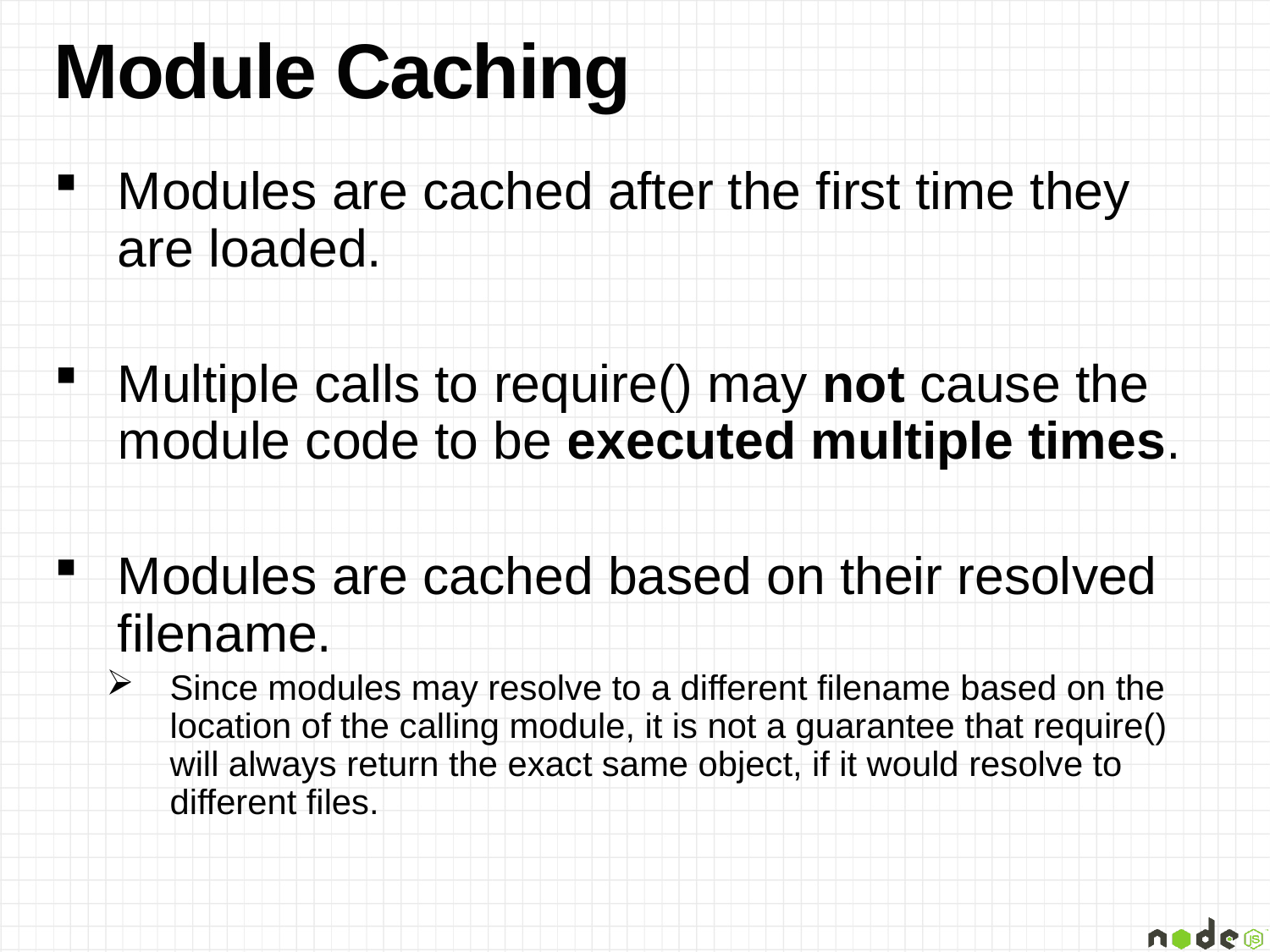

# Module Caching
Modules are cached after the first time they are loaded.

Multiple calls to require() may not cause the module code to be executed multiple times.

Modules are cached based on their resolved filename.
Since modules may resolve to a different filename based on the location of the calling module, it is not a guarantee that require() will always return the exact same object, if it would resolve to different files.